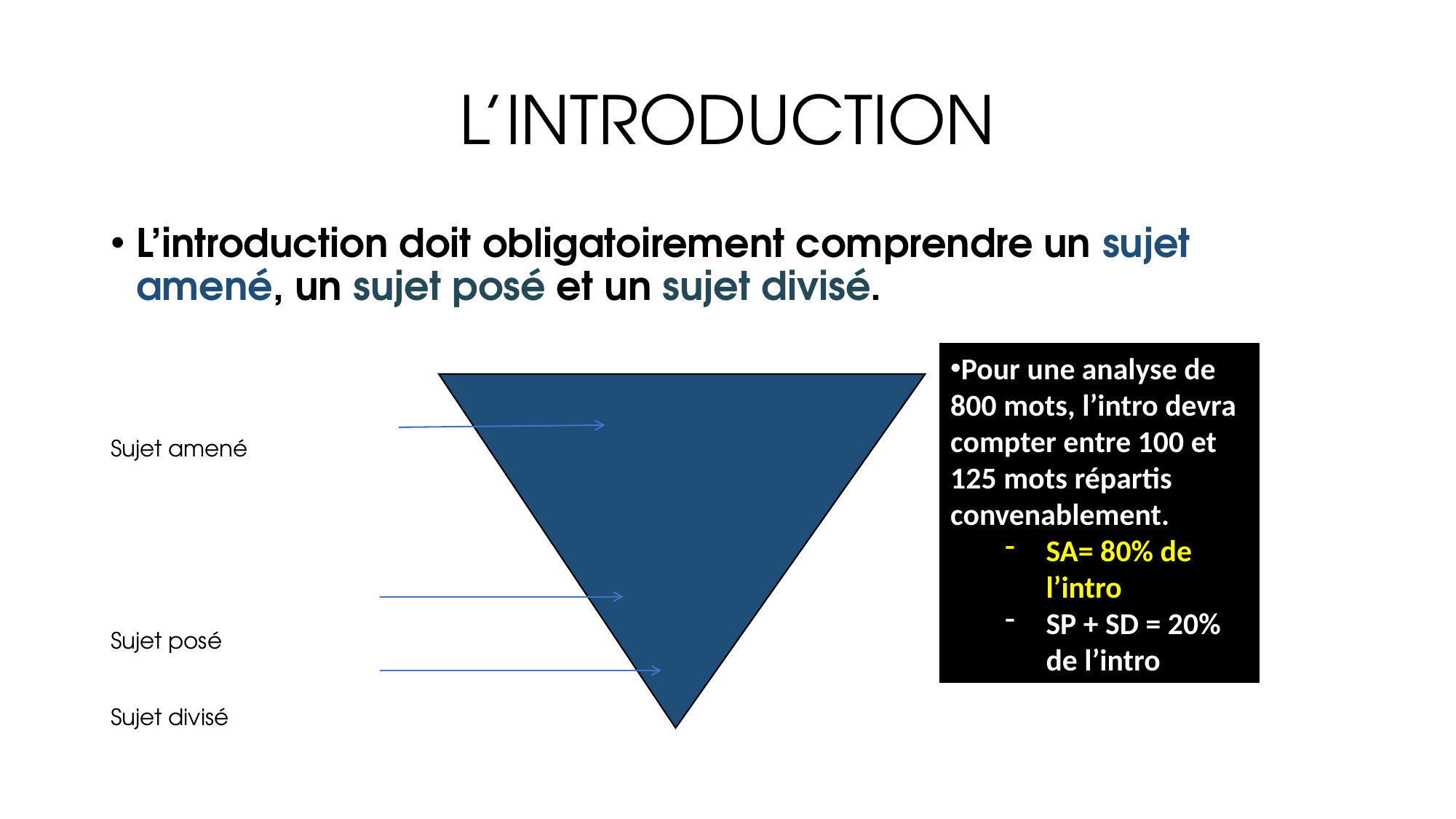

# L’INTRODUCTION
L’introduction doit obligatoirement comprendre un sujet amené, un sujet posé et un sujet divisé.

Sujet amené

Sujet posé

Sujet divisé
Pour une analyse de 800 mots, l’intro devra compter entre 100 et 125 mots répartis convenablement.
SA= 80% de l’intro
SP + SD = 20% de l’intro